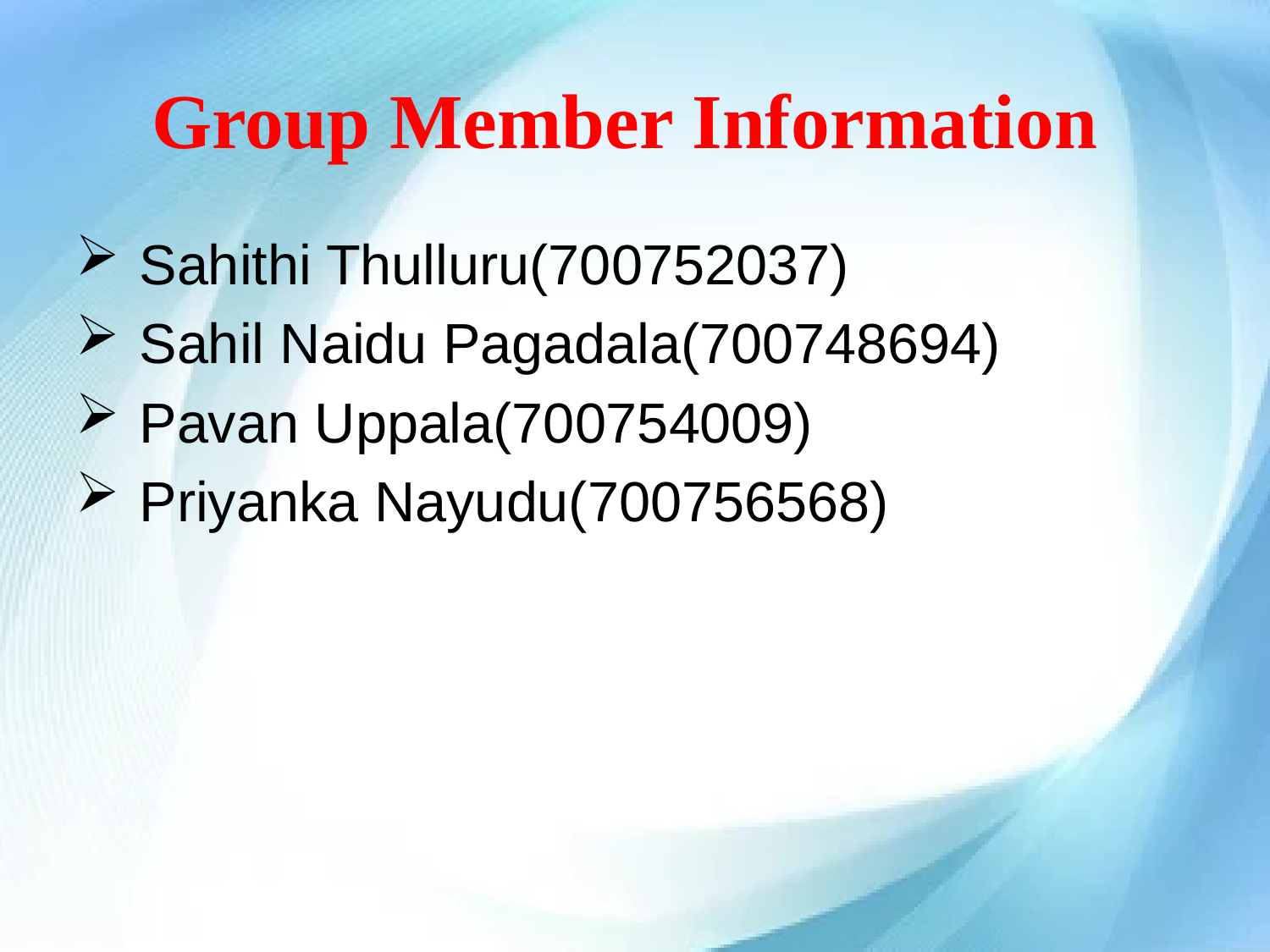

# Group Member Information
 Sahithi Thulluru(700752037)
 Sahil Naidu Pagadala(700748694)
 Pavan Uppala(700754009)
 Priyanka Nayudu(700756568)